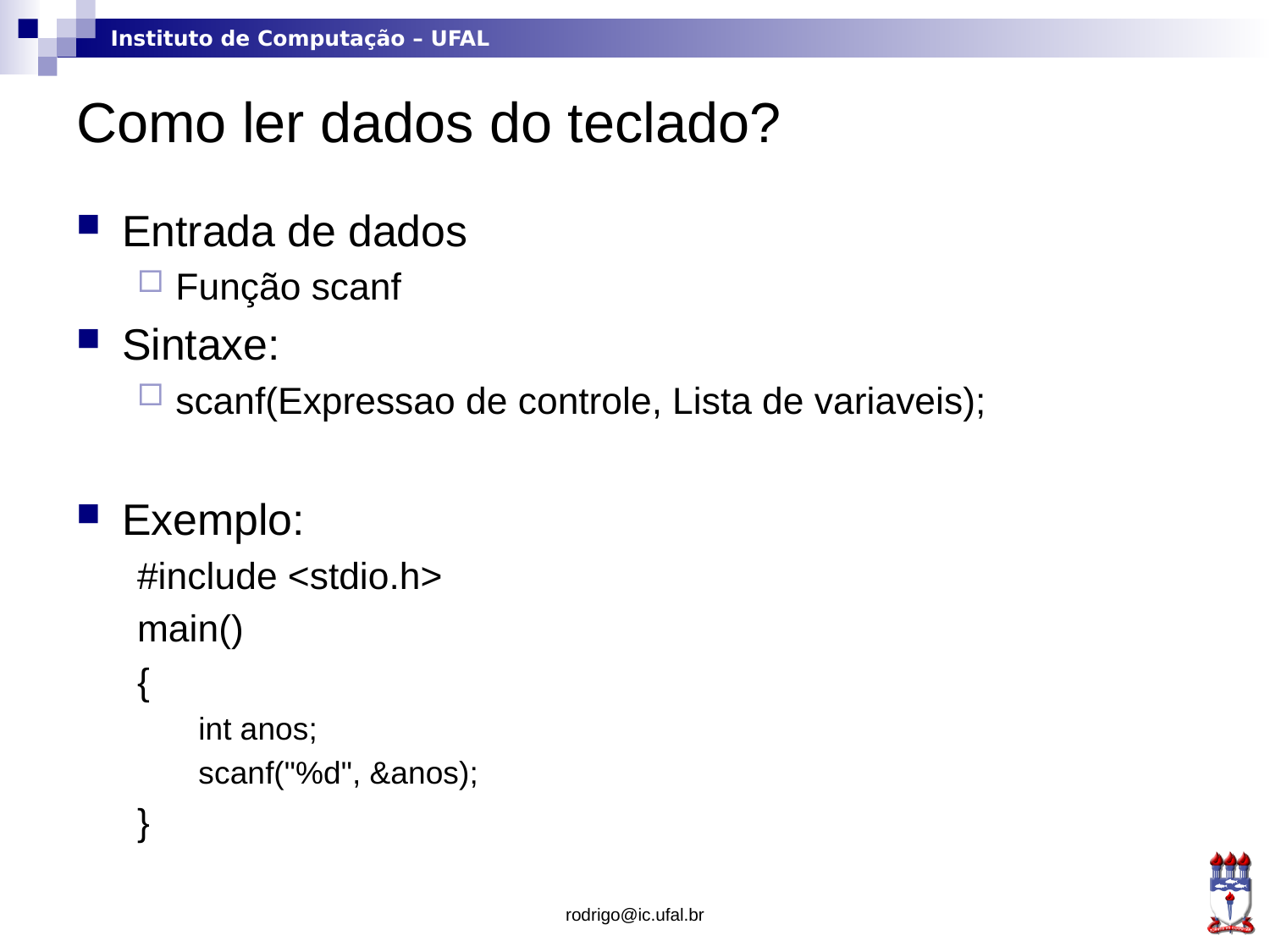

# Como ler dados do teclado?
Entrada de dados
Função scanf
Sintaxe:
scanf(Expressao de controle, Lista de variaveis);

Exemplo:
#include <stdio.h>
main()
{
int anos;
scanf("%d", &anos);
}
rodrigo@ic.ufal.br